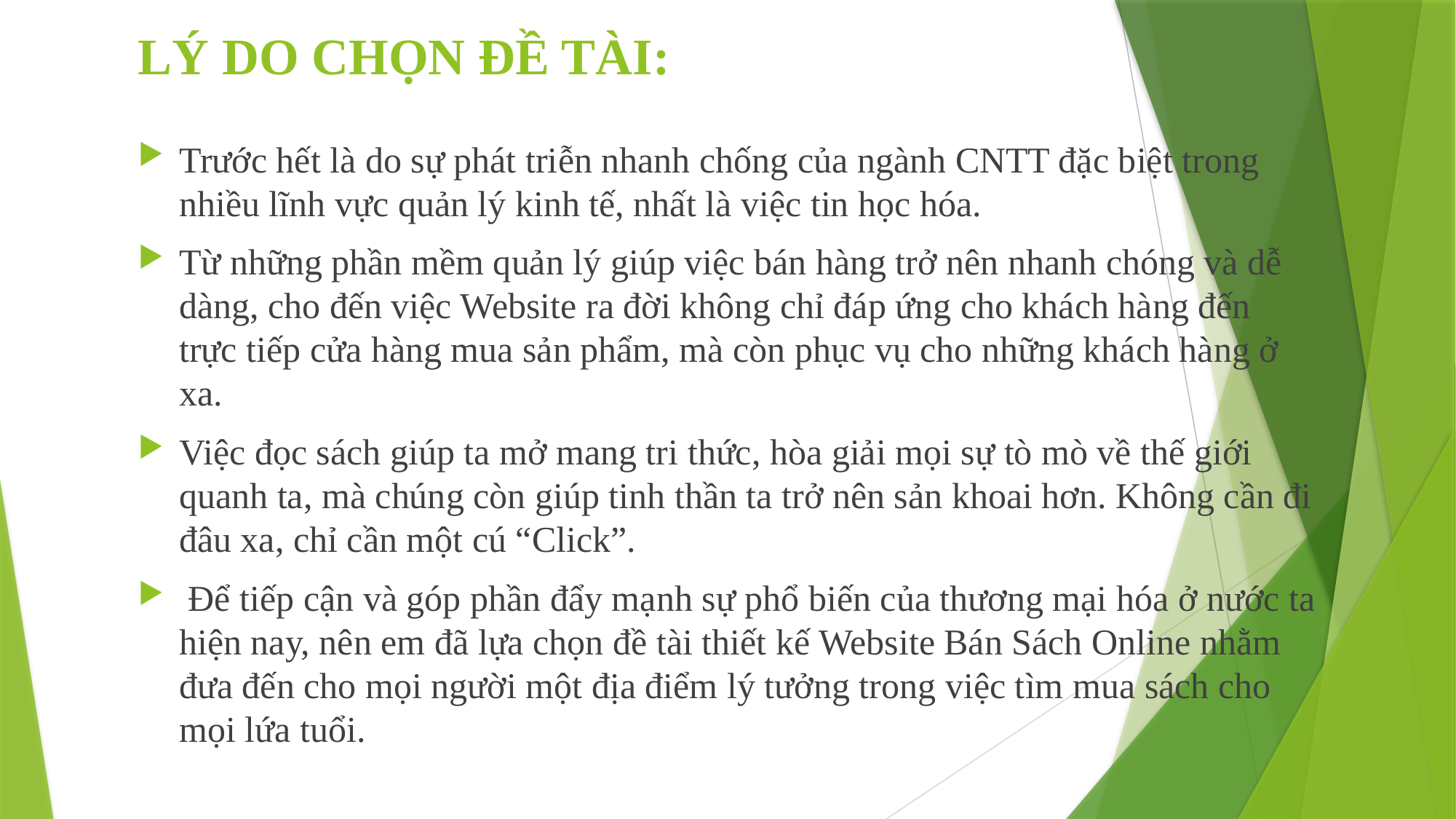

# LÝ DO CHỌN ĐỀ TÀI:
Trước hết là do sự phát triễn nhanh chống của ngành CNTT đặc biệt trong nhiều lĩnh vực quản lý kinh tế, nhất là việc tin học hóa.
Từ những phần mềm quản lý giúp việc bán hàng trở nên nhanh chóng và dễ dàng, cho đến việc Website ra đời không chỉ đáp ứng cho khách hàng đến trực tiếp cửa hàng mua sản phẩm, mà còn phục vụ cho những khách hàng ở xa.
Việc đọc sách giúp ta mở mang tri thức, hòa giải mọi sự tò mò về thế giới quanh ta, mà chúng còn giúp tinh thần ta trở nên sản khoai hơn. Không cần đi đâu xa, chỉ cần một cú “Click”.
 Để tiếp cận và góp phần đẩy mạnh sự phổ biến của thương mại hóa ở nước ta hiện nay, nên em đã lựa chọn đề tài thiết kế Website Bán Sách Online nhằm đưa đến cho mọi người một địa điểm lý tưởng trong việc tìm mua sách cho mọi lứa tuổi.